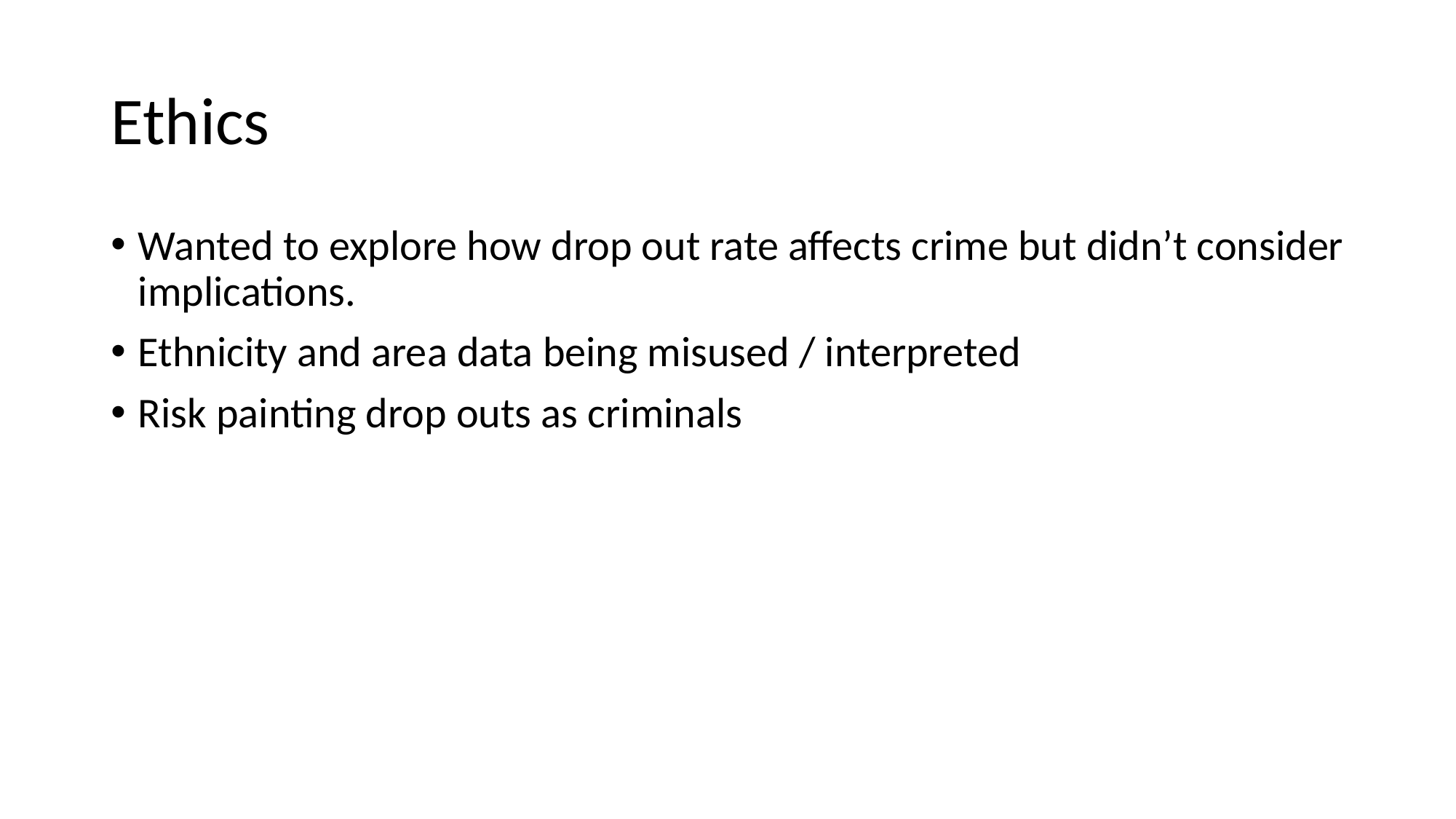

# Ethics
Wanted to explore how drop out rate affects crime but didn’t consider implications.
Ethnicity and area data being misused / interpreted
Risk painting drop outs as criminals